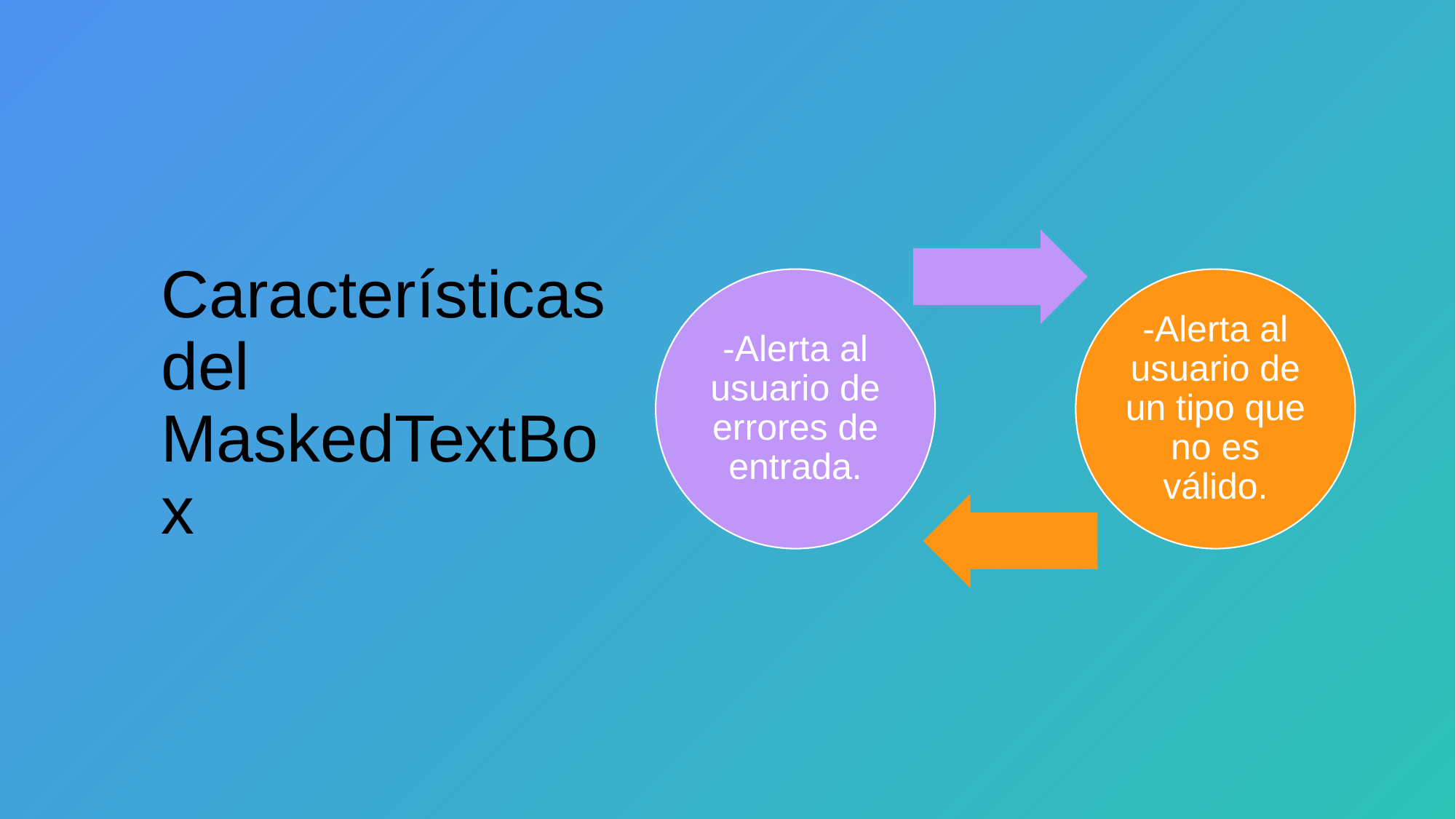

Características del MaskedTextBox
-Alerta al usuario de errores de entrada.

-Alerta al usuario de un tipo que no es válido.